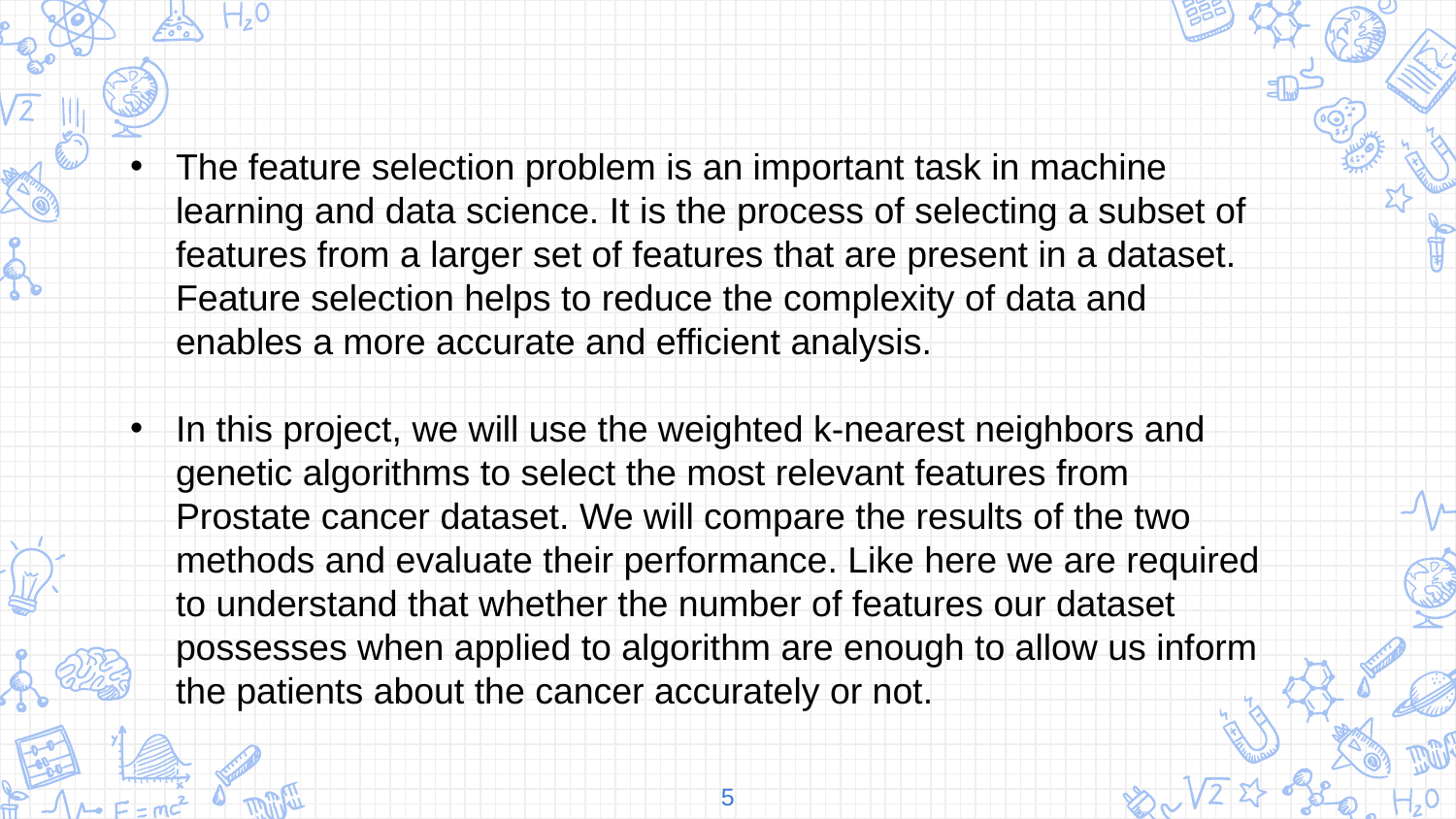

The feature selection problem is an important task in machine learning and data science. It is the process of selecting a subset of features from a larger set of features that are present in a dataset. Feature selection helps to reduce the complexity of data and enables a more accurate and efficient analysis.

In this project, we will use the weighted k-nearest neighbors and genetic algorithms to select the most relevant features from Prostate cancer dataset. We will compare the results of the two methods and evaluate their performance. Like here we are required to understand that whether the number of features our dataset possesses when applied to algorithm are enough to allow us inform the patients about the cancer accurately or not.

5